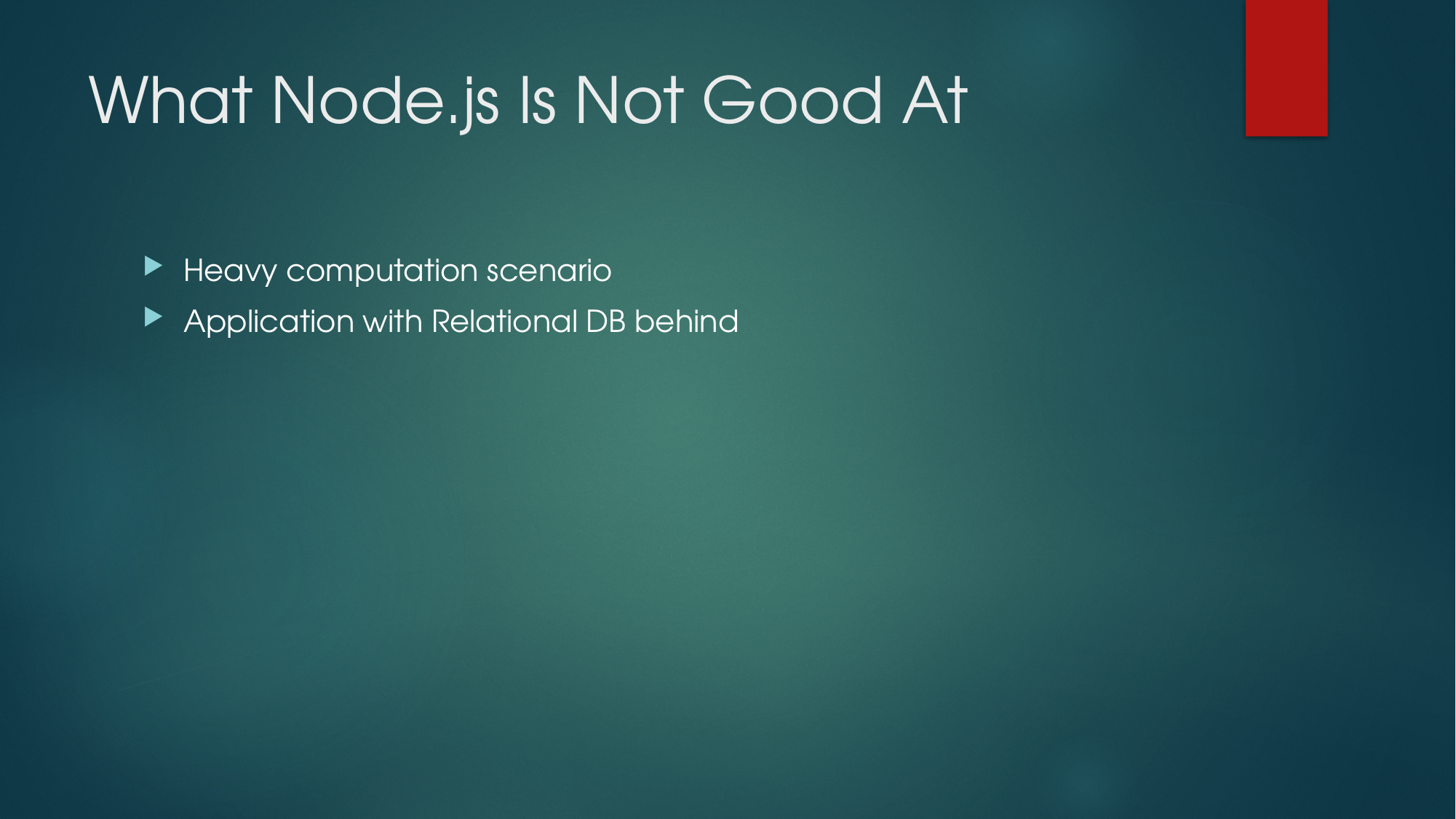

# What Node.js Is Not Good At
Heavy computation scenario
Application with Relational DB behind